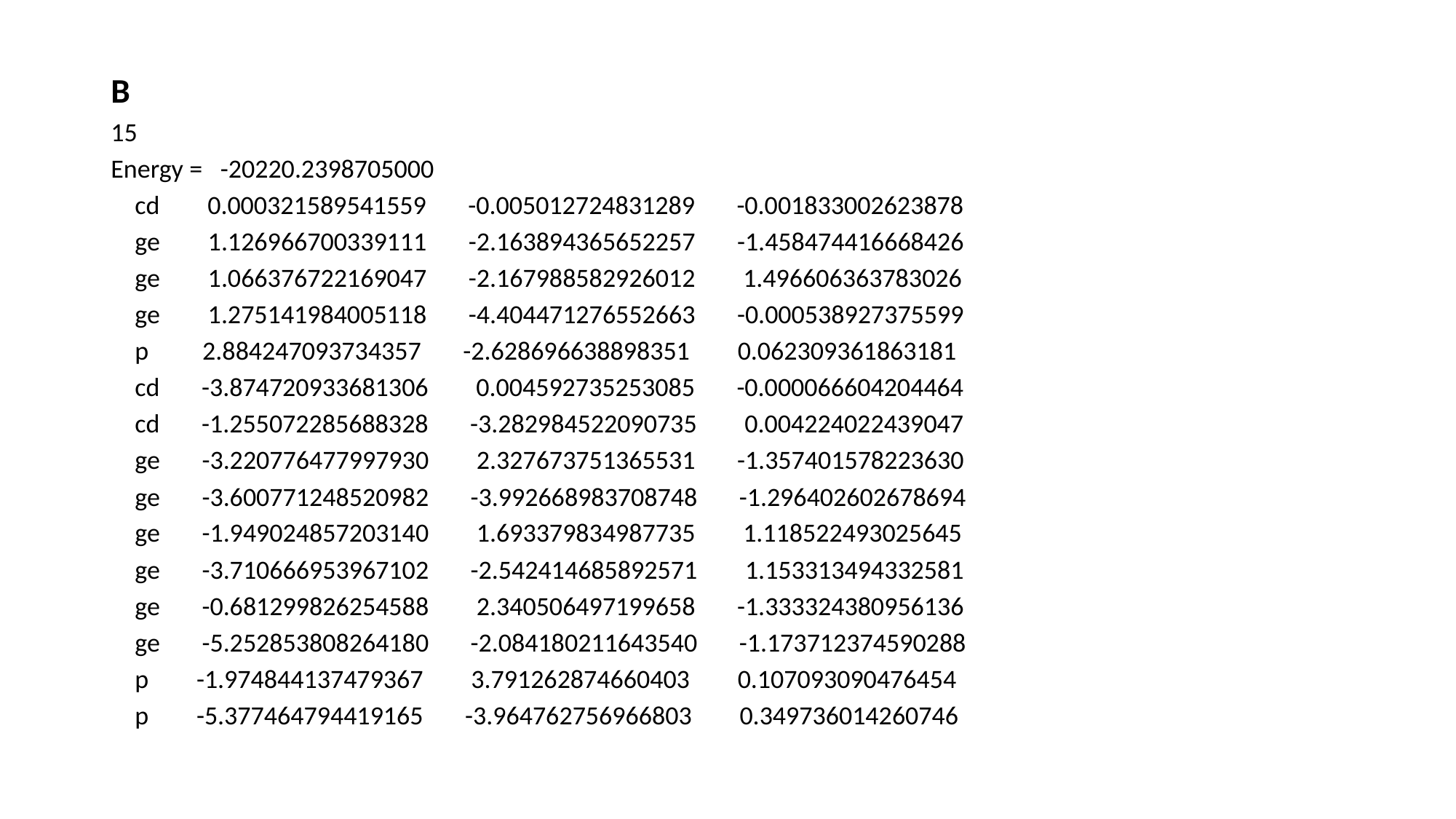

B
15
Energy =   -20220.2398705000
    cd        0.000321589541559       -0.005012724831289       -0.001833002623878
    ge        1.126966700339111       -2.163894365652257       -1.458474416668426
    ge        1.066376722169047       -2.167988582926012        1.496606363783026
    ge        1.275141984005118       -4.404471276552663       -0.000538927375599
    p         2.884247093734357       -2.628696638898351        0.062309361863181
    cd       -3.874720933681306        0.004592735253085       -0.000066604204464
    cd       -1.255072285688328       -3.282984522090735        0.004224022439047
    ge       -3.220776477997930        2.327673751365531       -1.357401578223630
    ge       -3.600771248520982       -3.992668983708748       -1.296402602678694
    ge       -1.949024857203140        1.693379834987735        1.118522493025645
    ge       -3.710666953967102       -2.542414685892571        1.153313494332581
    ge       -0.681299826254588        2.340506497199658       -1.333324380956136
    ge       -5.252853808264180       -2.084180211643540       -1.173712374590288
    p        -1.974844137479367        3.791262874660403        0.107093090476454
    p        -5.377464794419165       -3.964762756966803        0.349736014260746